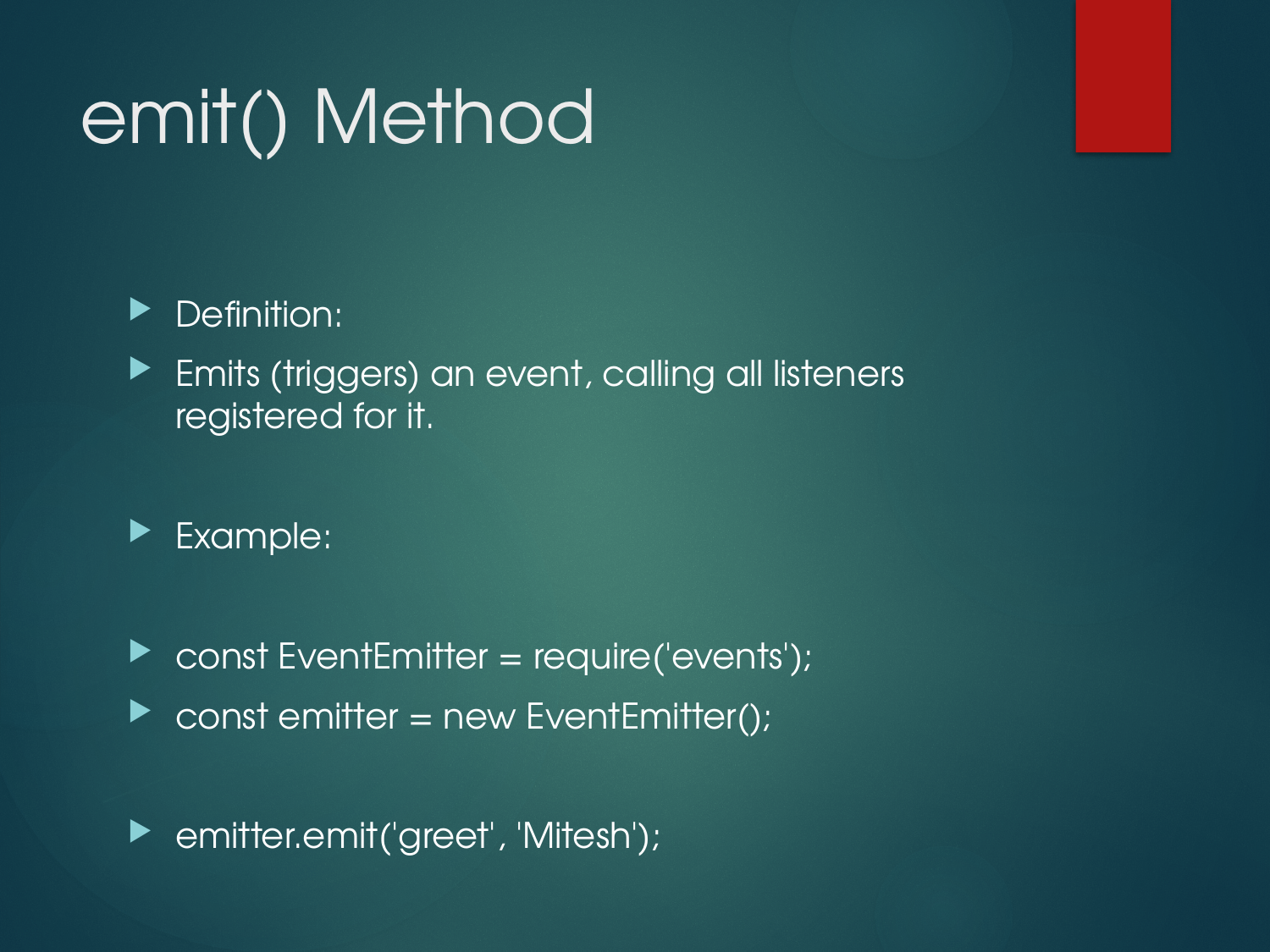

# emit() Method
Definition:
Emits (triggers) an event, calling all listeners registered for it.

Example:

const EventEmitter = require('events');
const emitter = new EventEmitter();

emitter.emit('greet', 'Mitesh');